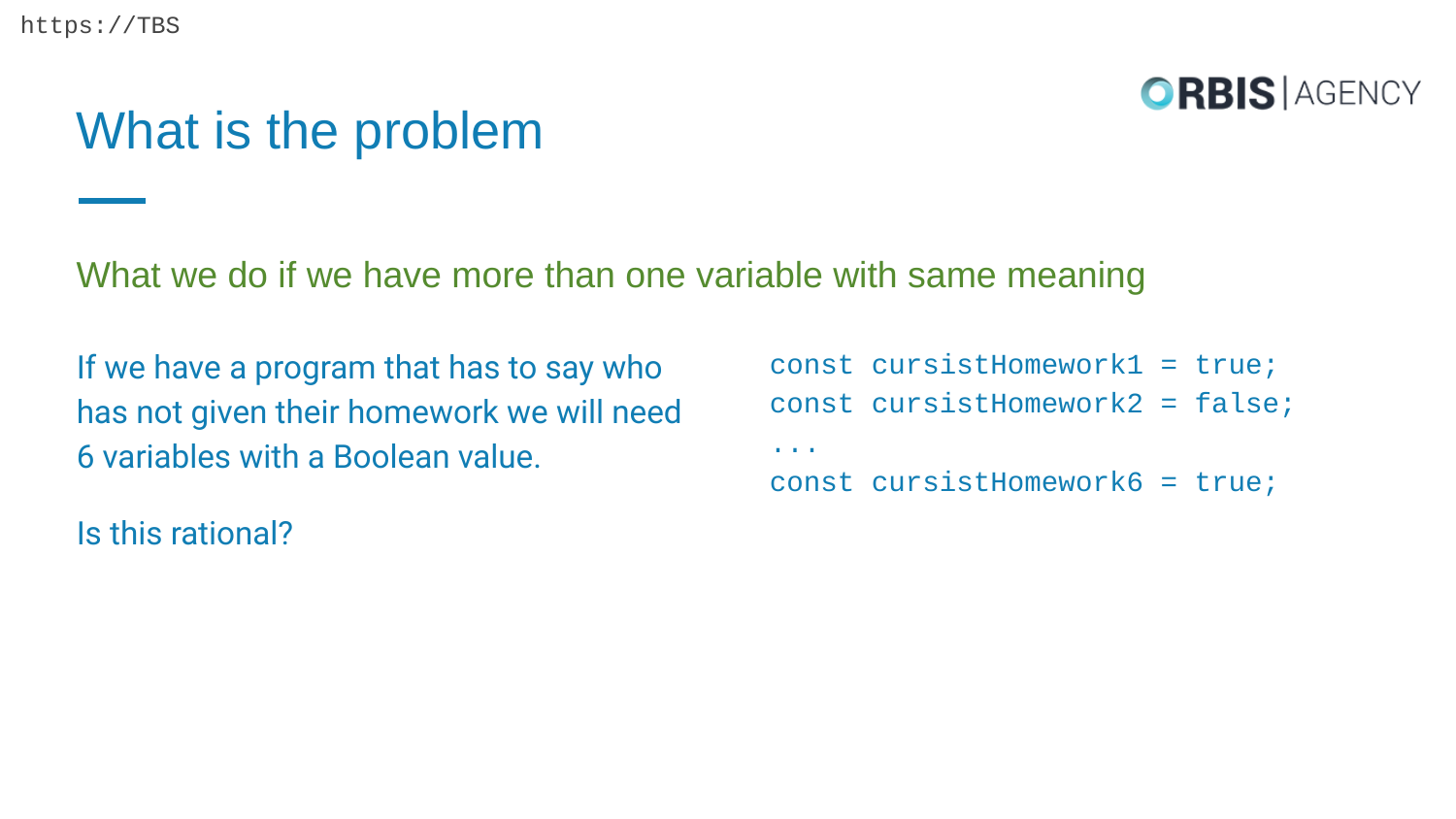

# What is the problem
What we do if we have more than one variable with same meaning
If we have a program that has to say who has not given their homework we will need 6 variables with a Boolean value.
Is this rational?
const cursistHomework1 = true;
const cursistHomework2 = false;
...
const cursistHomework6 = true;